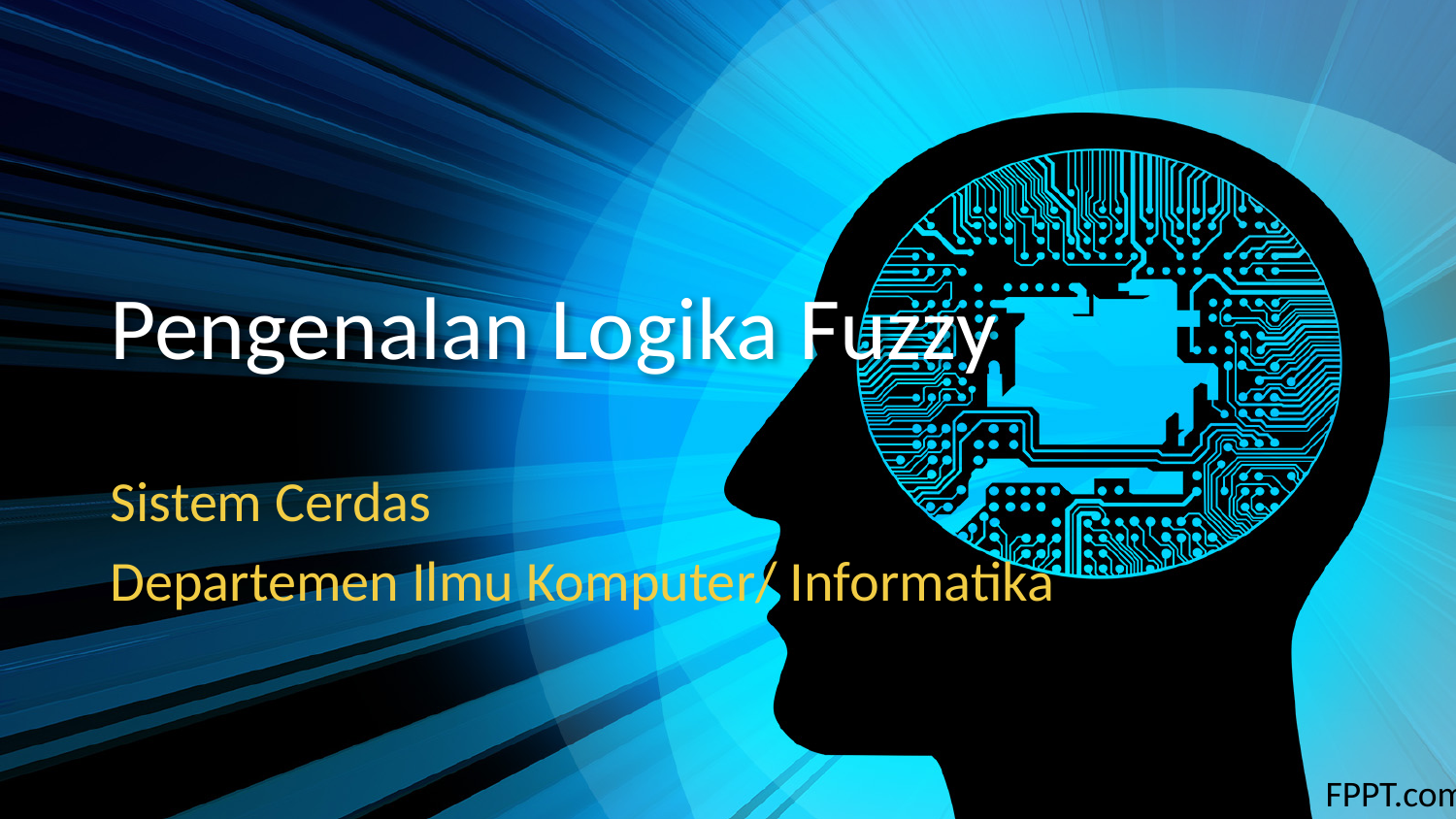

# Pengenalan Logika Fuzzy
Sistem Cerdas
Departemen Ilmu Komputer/ Informatika
FPPT.com